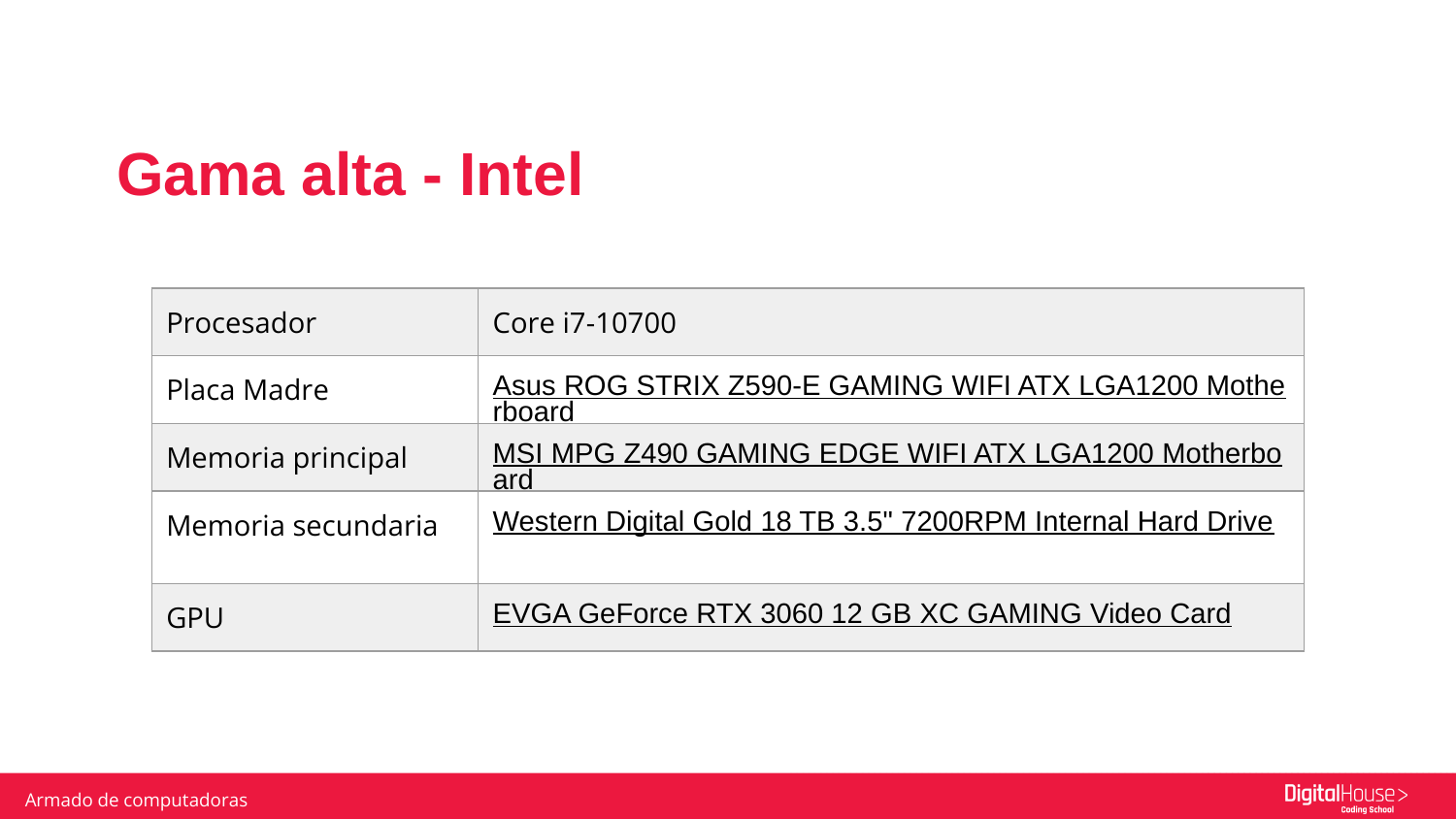

Gama alta - Intel

| Procesador | Core i7-10700 |
| --- | --- |
| Placa Madre | Asus ROG STRIX Z590-E GAMING WIFI ATX LGA1200 Motherboard |
| Memoria principal | MSI MPG Z490 GAMING EDGE WIFI ATX LGA1200 Motherboard |
| Memoria secundaria | Western Digital Gold 18 TB 3.5" 7200RPM Internal Hard Drive |
| GPU | EVGA GeForce RTX 3060 12 GB XC GAMING Video Card |